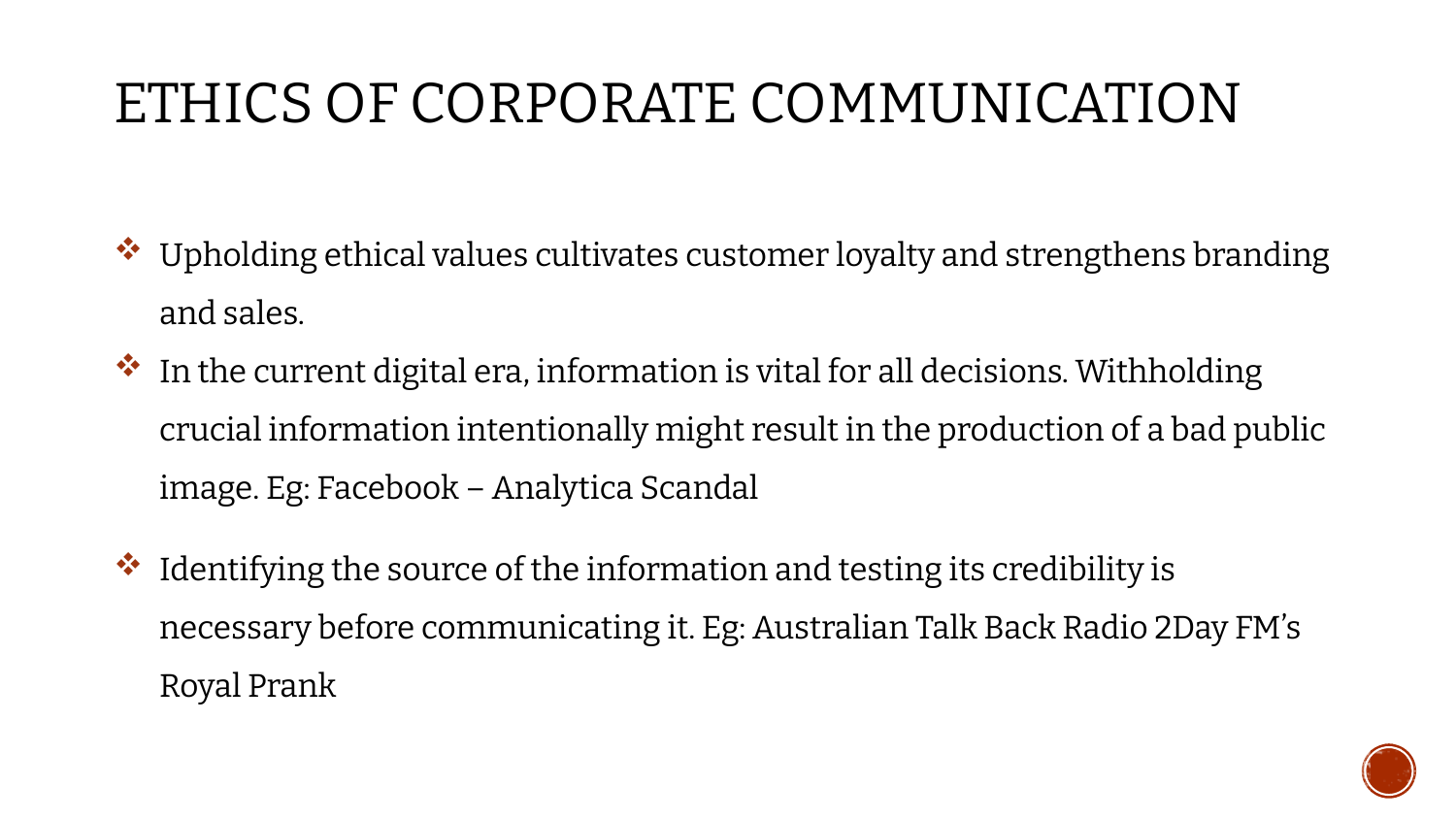

# Ethics of Corporate Communication
Upholding ethical values cultivates customer loyalty and strengthens branding and sales.
In the current digital era, information is vital for all decisions. Withholding crucial information intentionally might result in the production of a bad public image. Eg: Facebook – Analytica Scandal
Identifying the source of the information and testing its credibility is necessary before communicating it. Eg: Australian Talk Back Radio 2Day FM’s Royal Prank